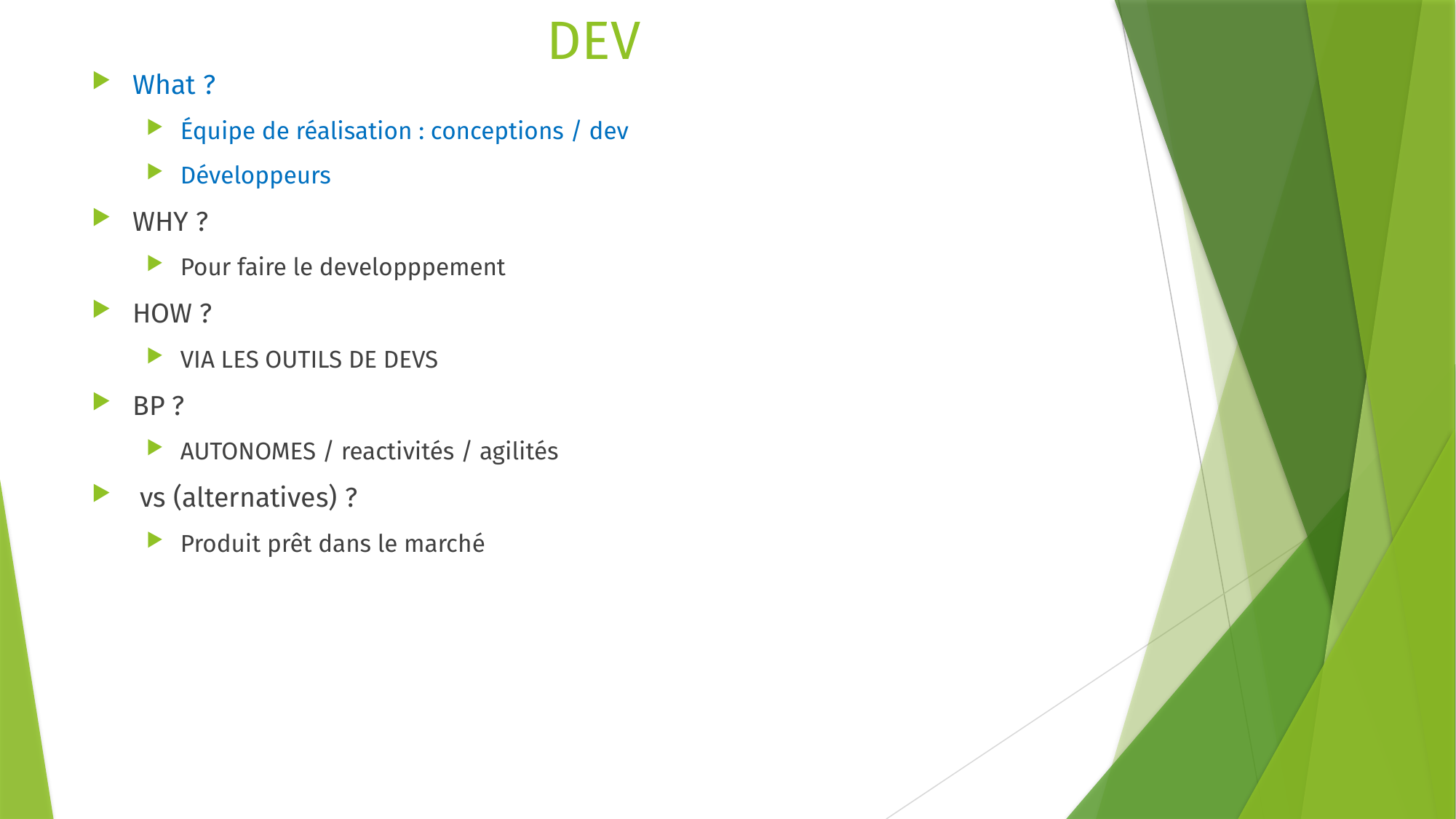

# DEV
What ?
Équipe de réalisation : conceptions / dev
Développeurs
WHY ?
Pour faire le developppement
HOW ?
VIA LES OUTILS DE DEVS
BP ?
AUTONOMES / reactivités / agilités
 vs (alternatives) ?
Produit prêt dans le marché